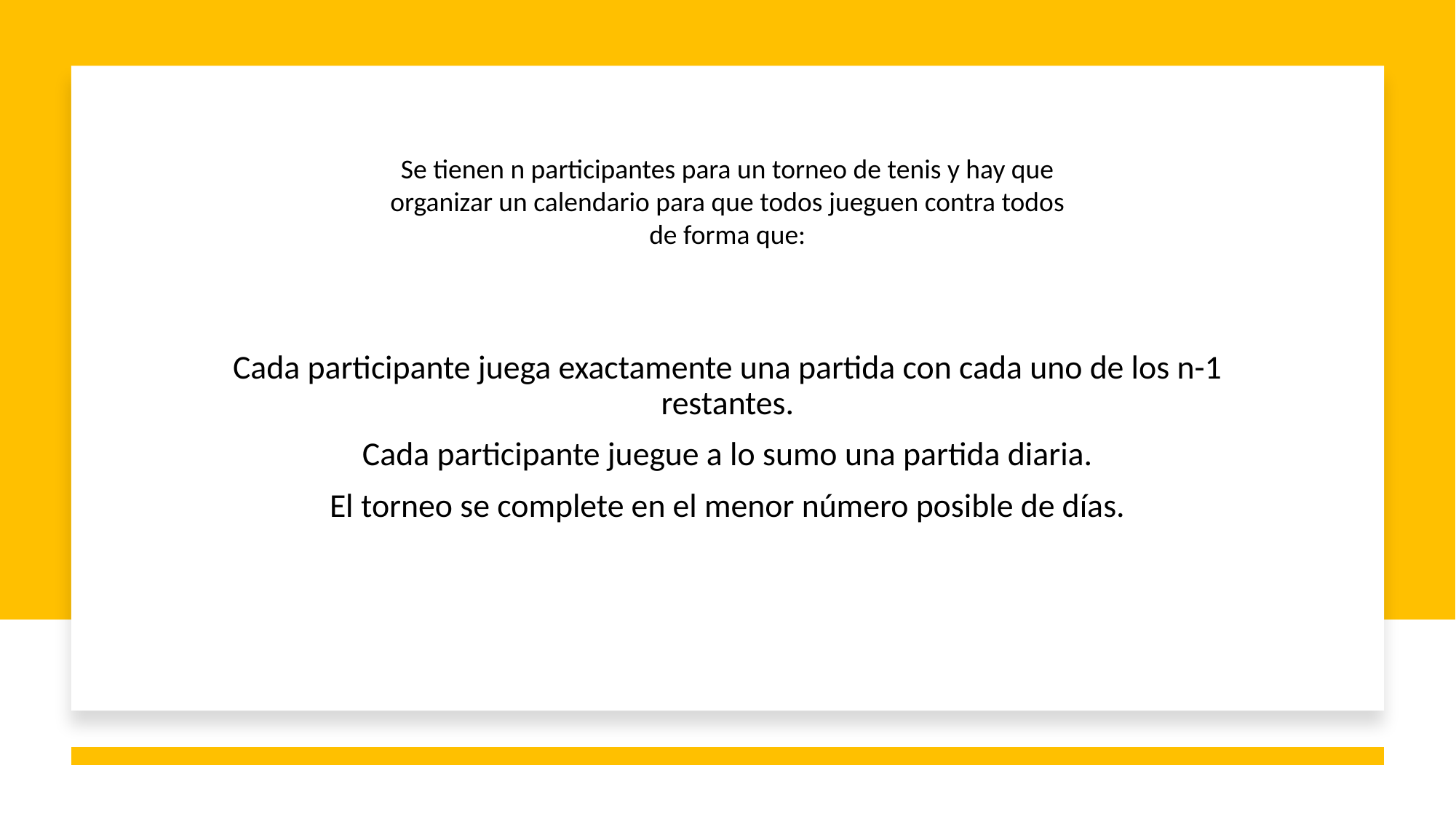

Se tienen n participantes para un torneo de tenis y hay que organizar un calendario para que todos jueguen contra todos de forma que:
Cada participante juega exactamente una partida con cada uno de los n-1 restantes.
Cada participante juegue a lo sumo una partida diaria.
El torneo se complete en el menor número posible de días.